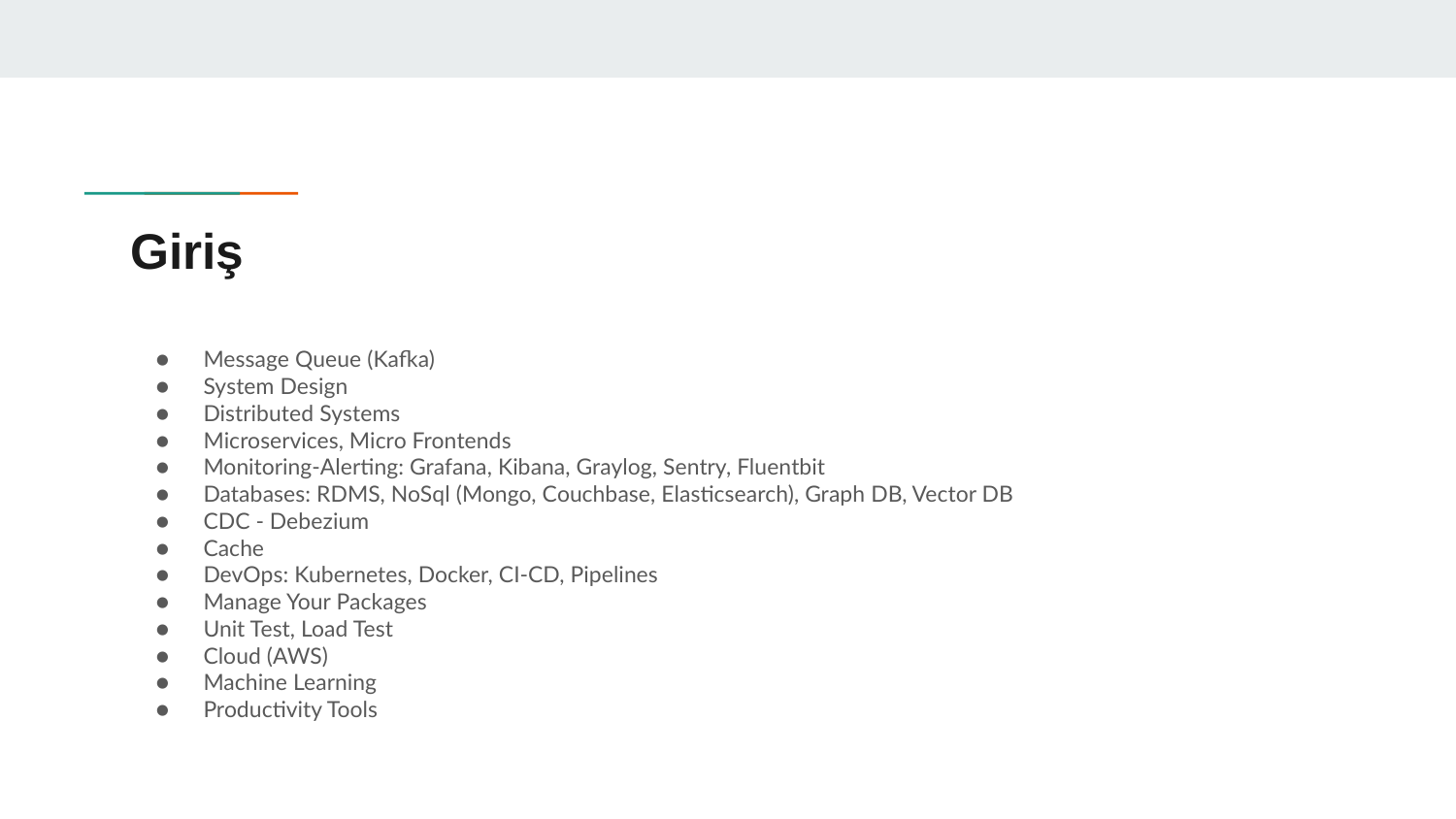

# Giriş
Message Queue (Kafka)
System Design
Distributed Systems
Microservices, Micro Frontends
Monitoring-Alerting: Grafana, Kibana, Graylog, Sentry, Fluentbit
Databases: RDMS, NoSql (Mongo, Couchbase, Elasticsearch), Graph DB, Vector DB
CDC - Debezium
Cache
DevOps: Kubernetes, Docker, CI-CD, Pipelines
Manage Your Packages
Unit Test, Load Test
Cloud (AWS)
Machine Learning
Productivity Tools